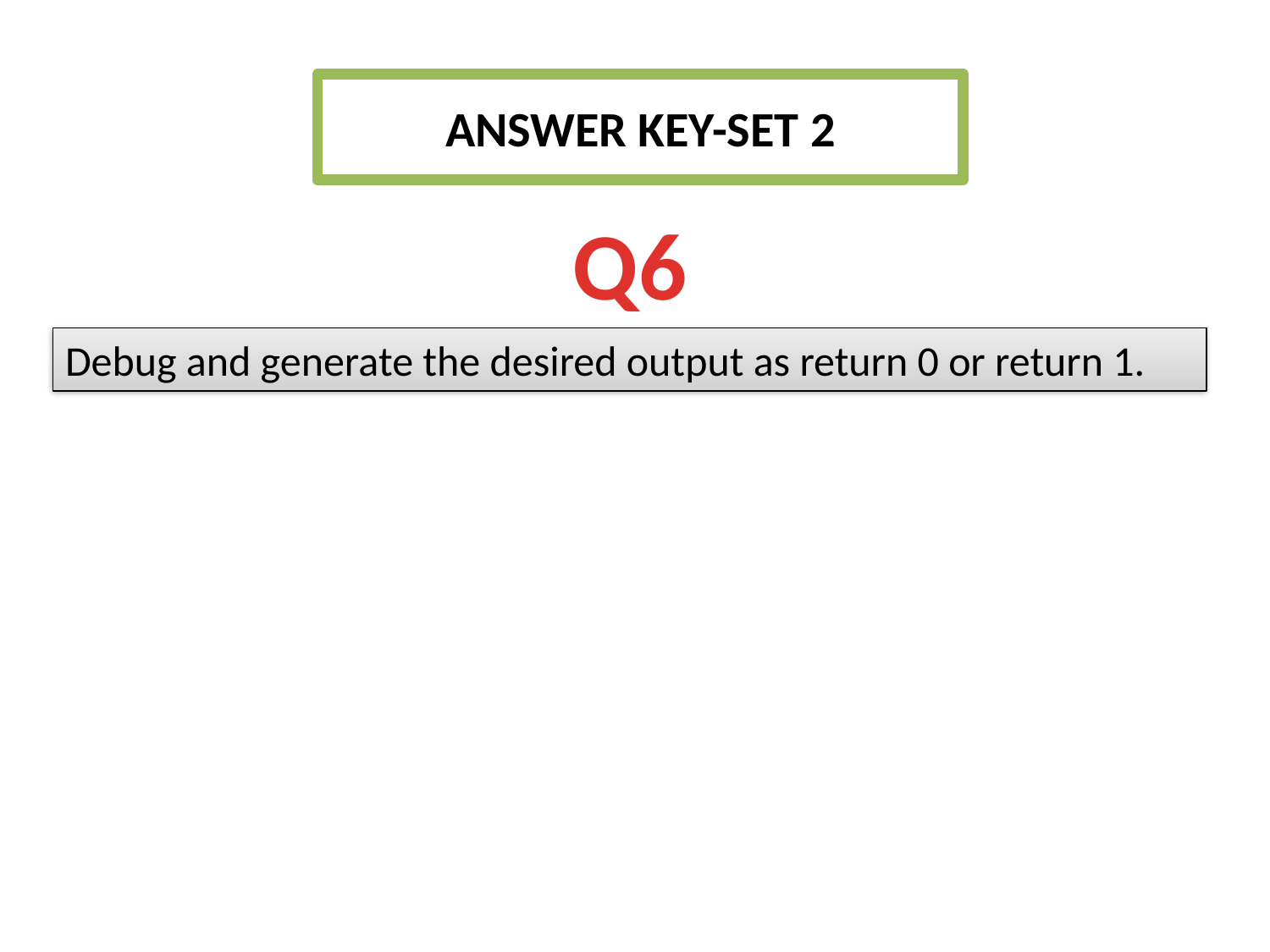

ANSWER KEY-SET 2
Q6
Debug and generate the desired output as return 0 or return 1.